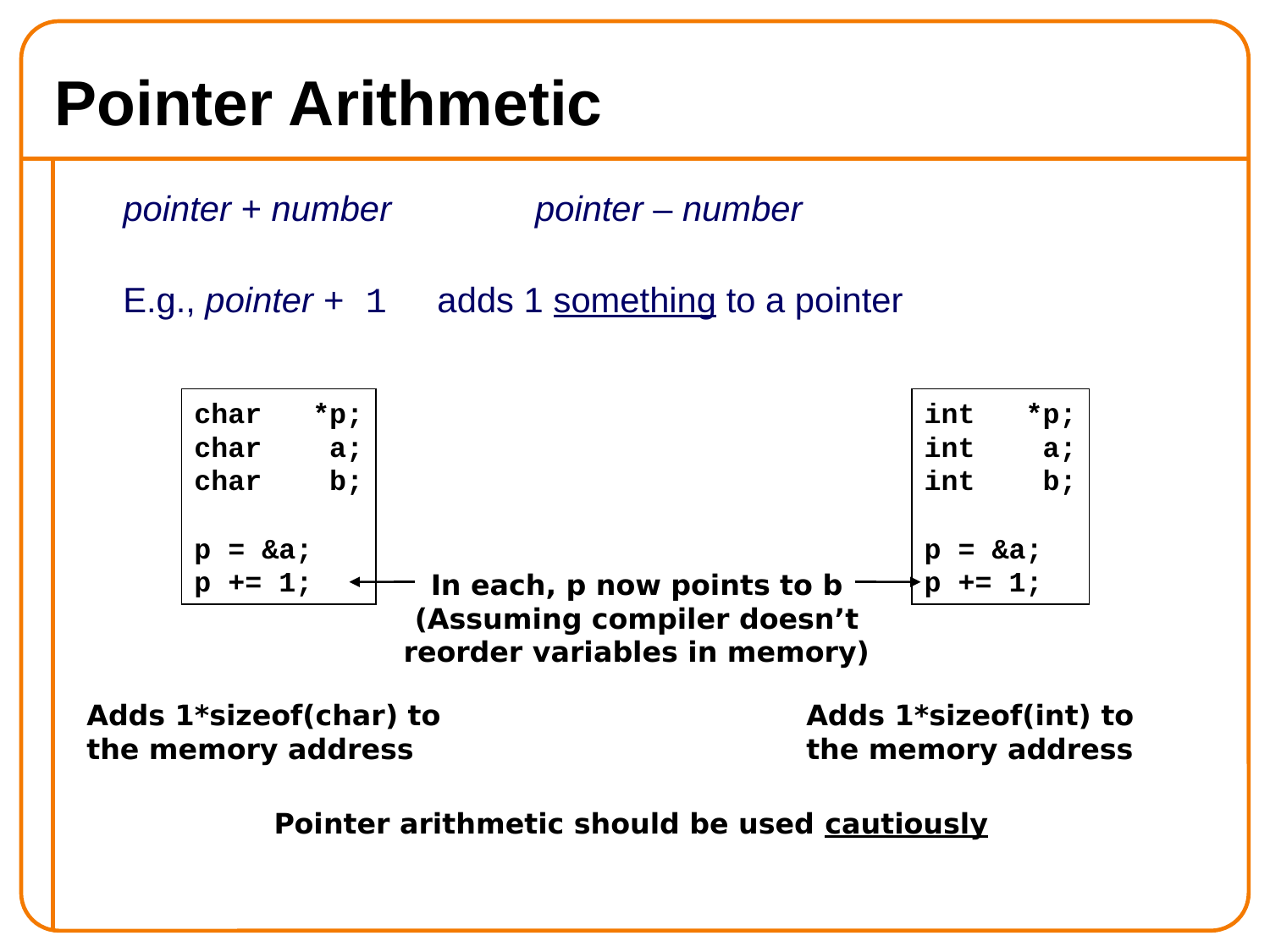

Pointer Arithmetic
pointer + number		pointer – number

E.g., pointer + 1	   adds 1 something to a pointer
char   *p;
char    a;
char    b;

p = &a;
p += 1;
int   *p;
int    a;
int    b;

p = &a;
p += 1;
In each, p now points to b
(Assuming compiler doesn’t reorder variables in memory)

Adds 1*sizeof(char) to the memory address
Adds 1*sizeof(int) to the memory address
Pointer arithmetic should be used cautiously